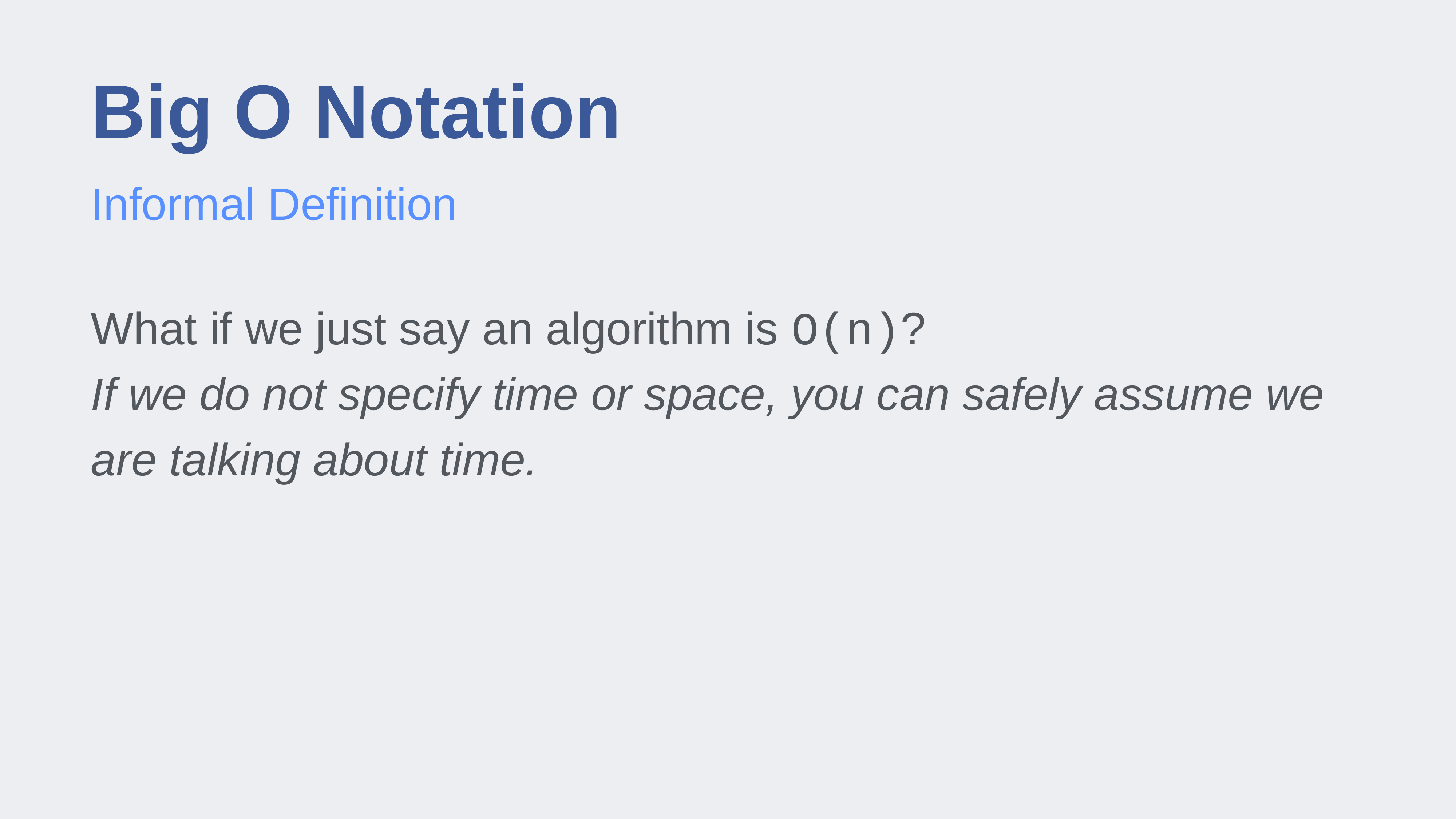

# Big O Notation

Informal Definition
What if we just say an algorithm is O(n)?
If we do not specify time or space, you can safely assume we are talking about time.